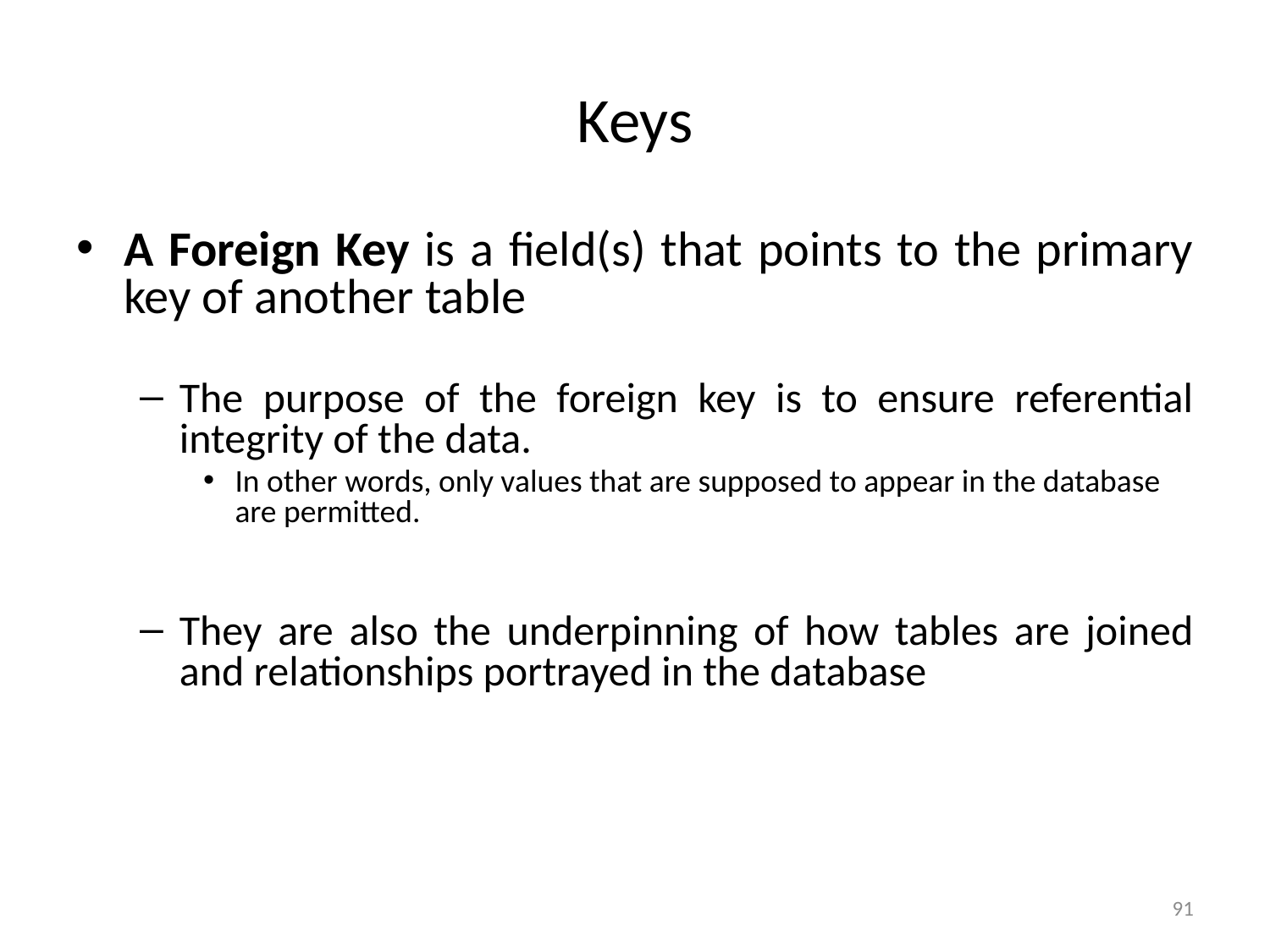

# Keys
A Foreign Key is a field(s) that points to the primary key of another table

The purpose of the foreign key is to ensure referential integrity of the data.
In other words, only values that are supposed to appear in the database are permitted.

They are also the underpinning of how tables are joined and relationships portrayed in the database
91